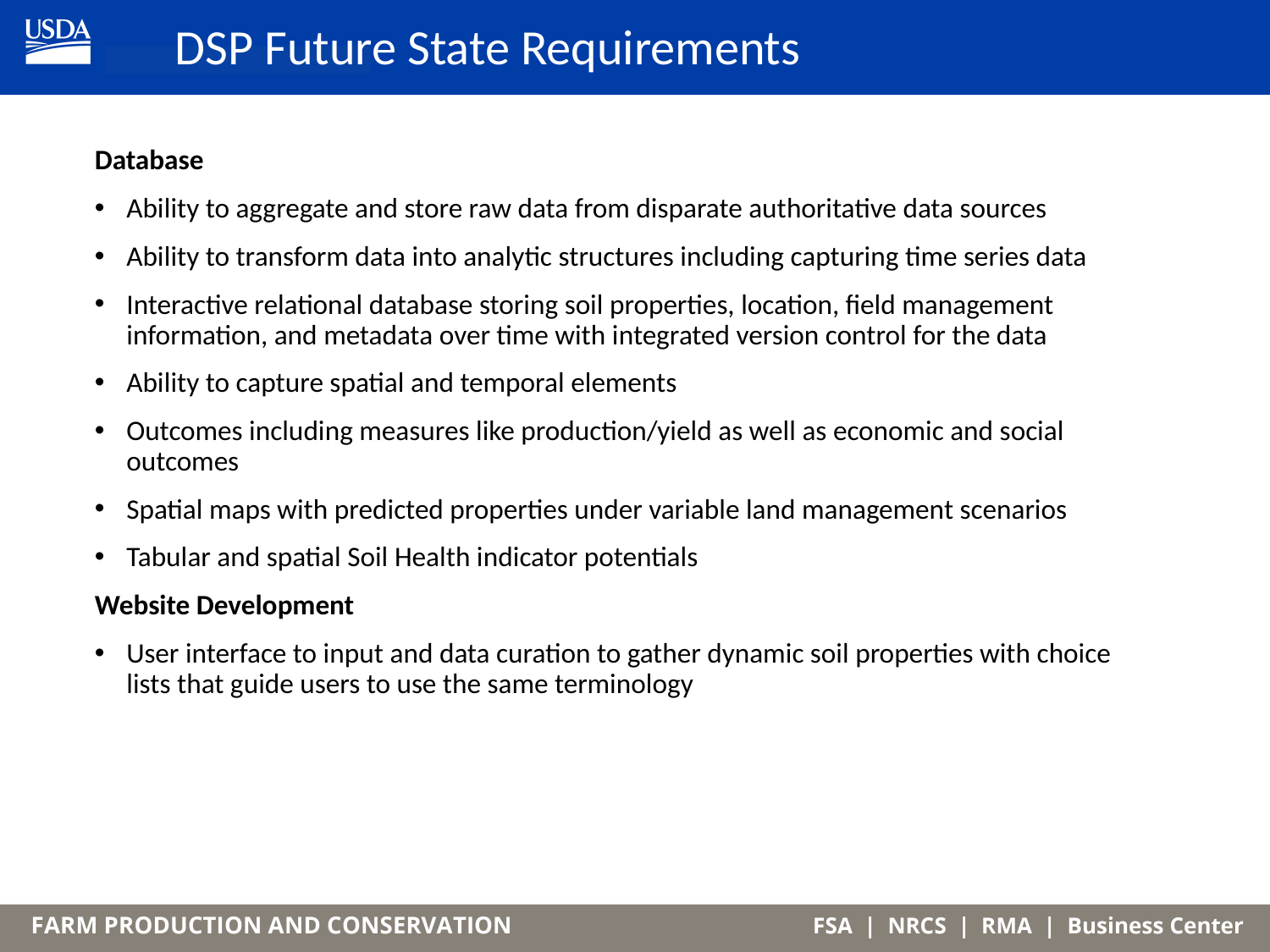

DSP Future State Requirements
Database
Ability to aggregate and store raw data from disparate authoritative data sources
Ability to transform data into analytic structures including capturing time series data
Interactive relational database storing soil properties, location, field management information, and metadata over time with integrated version control for the data
Ability to capture spatial and temporal elements
Outcomes including measures like production/yield as well as economic and social outcomes
Spatial maps with predicted properties under variable land management scenarios
Tabular and spatial Soil Health indicator potentials
Website Development
User interface to input and data curation to gather dynamic soil properties with choice lists that guide users to use the same terminology